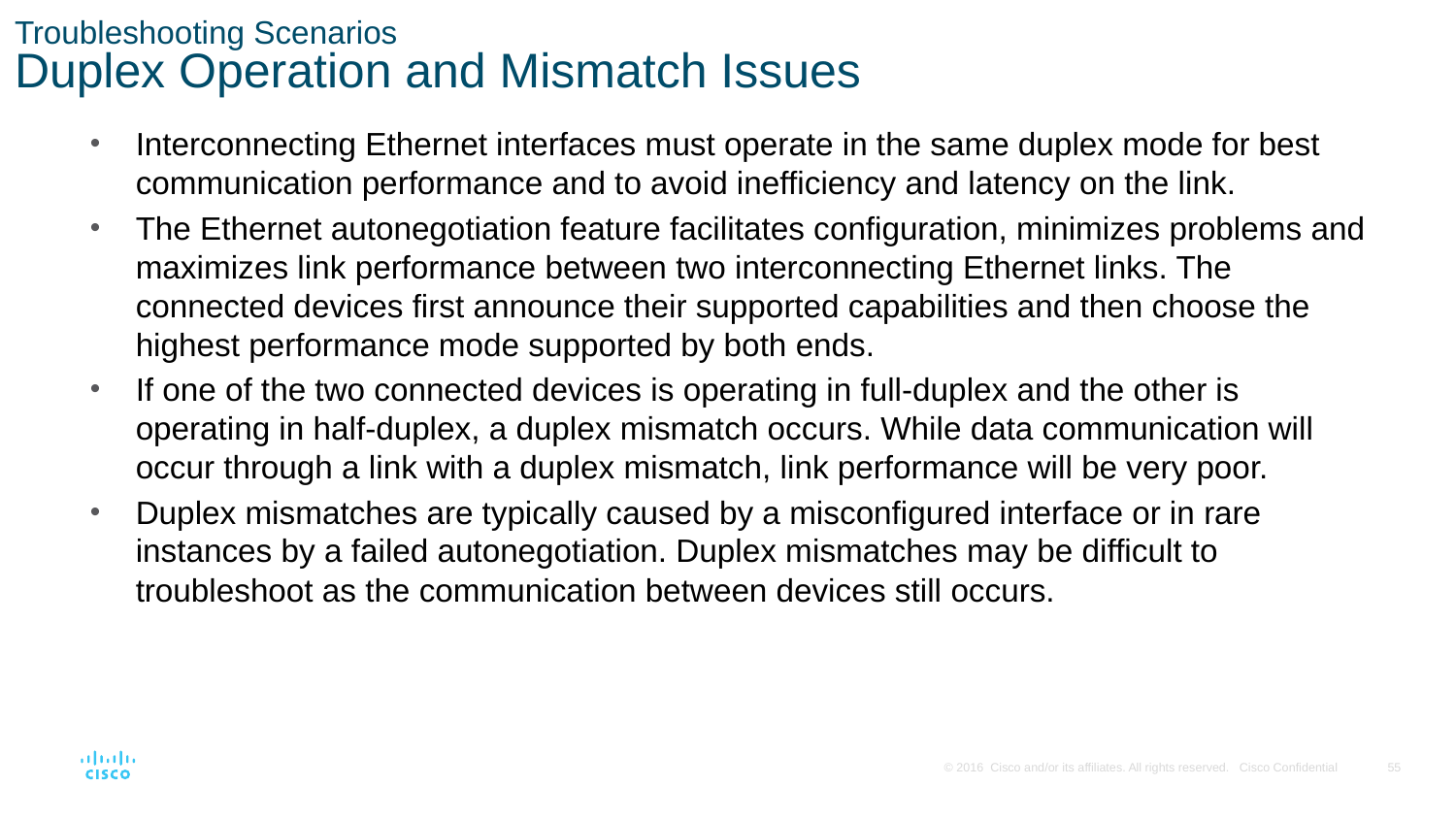

# Troubleshooting Scenarios Duplex Operation and Mismatch Issues
Interconnecting Ethernet interfaces must operate in the same duplex mode for best communication performance and to avoid inefficiency and latency on the link.
The Ethernet autonegotiation feature facilitates configuration, minimizes problems and maximizes link performance between two interconnecting Ethernet links. The connected devices first announce their supported capabilities and then choose the highest performance mode supported by both ends.
If one of the two connected devices is operating in full-duplex and the other is operating in half-duplex, a duplex mismatch occurs. While data communication will occur through a link with a duplex mismatch, link performance will be very poor.
Duplex mismatches are typically caused by a misconfigured interface or in rare instances by a failed autonegotiation. Duplex mismatches may be difficult to troubleshoot as the communication between devices still occurs.